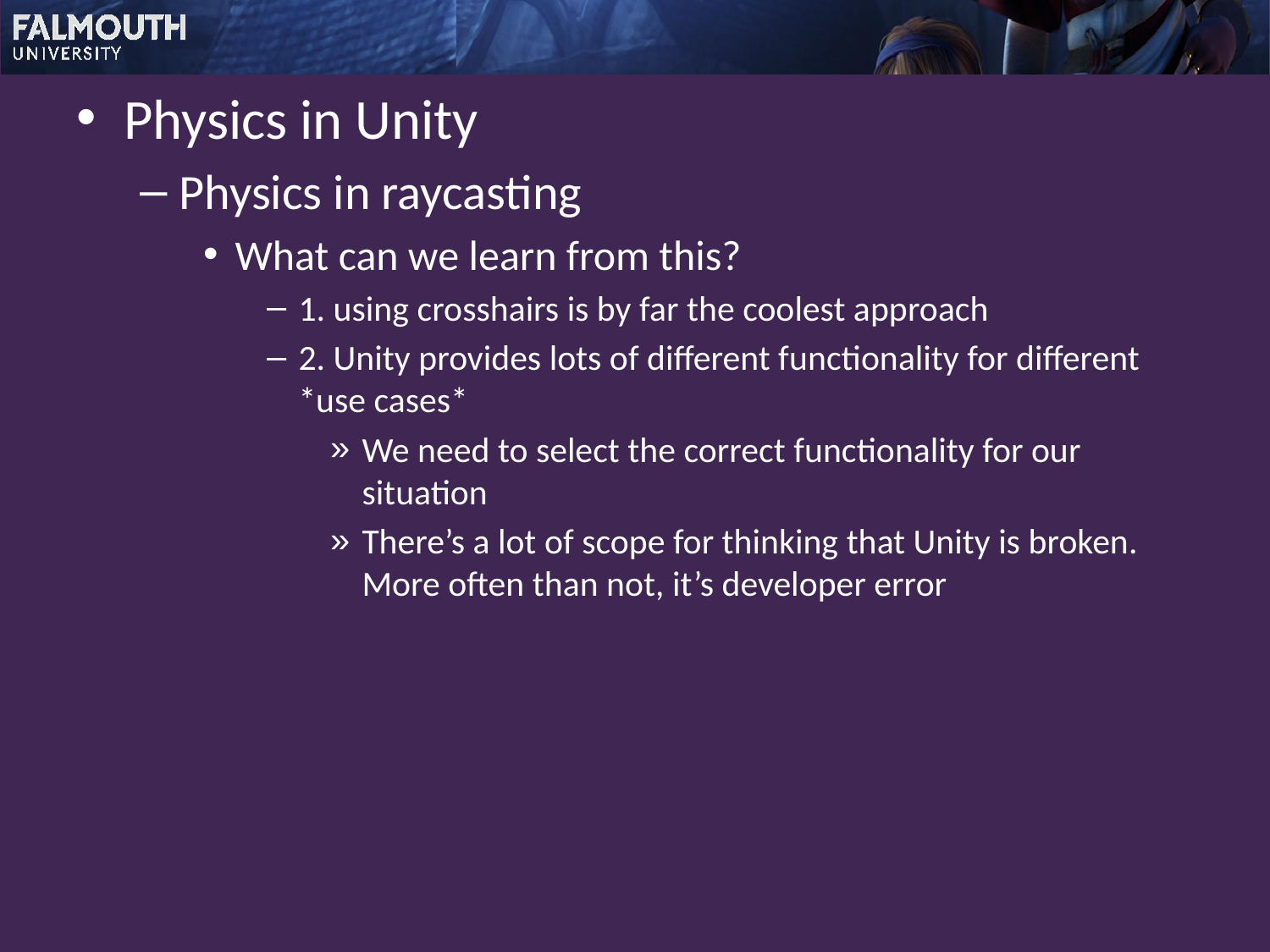

Physics in Unity
Physics in raycasting
What can we learn from this?
1. using crosshairs is by far the coolest approach
2. Unity provides lots of different functionality for different *use cases*
We need to select the correct functionality for our situation
There’s a lot of scope for thinking that Unity is broken. More often than not, it’s developer error